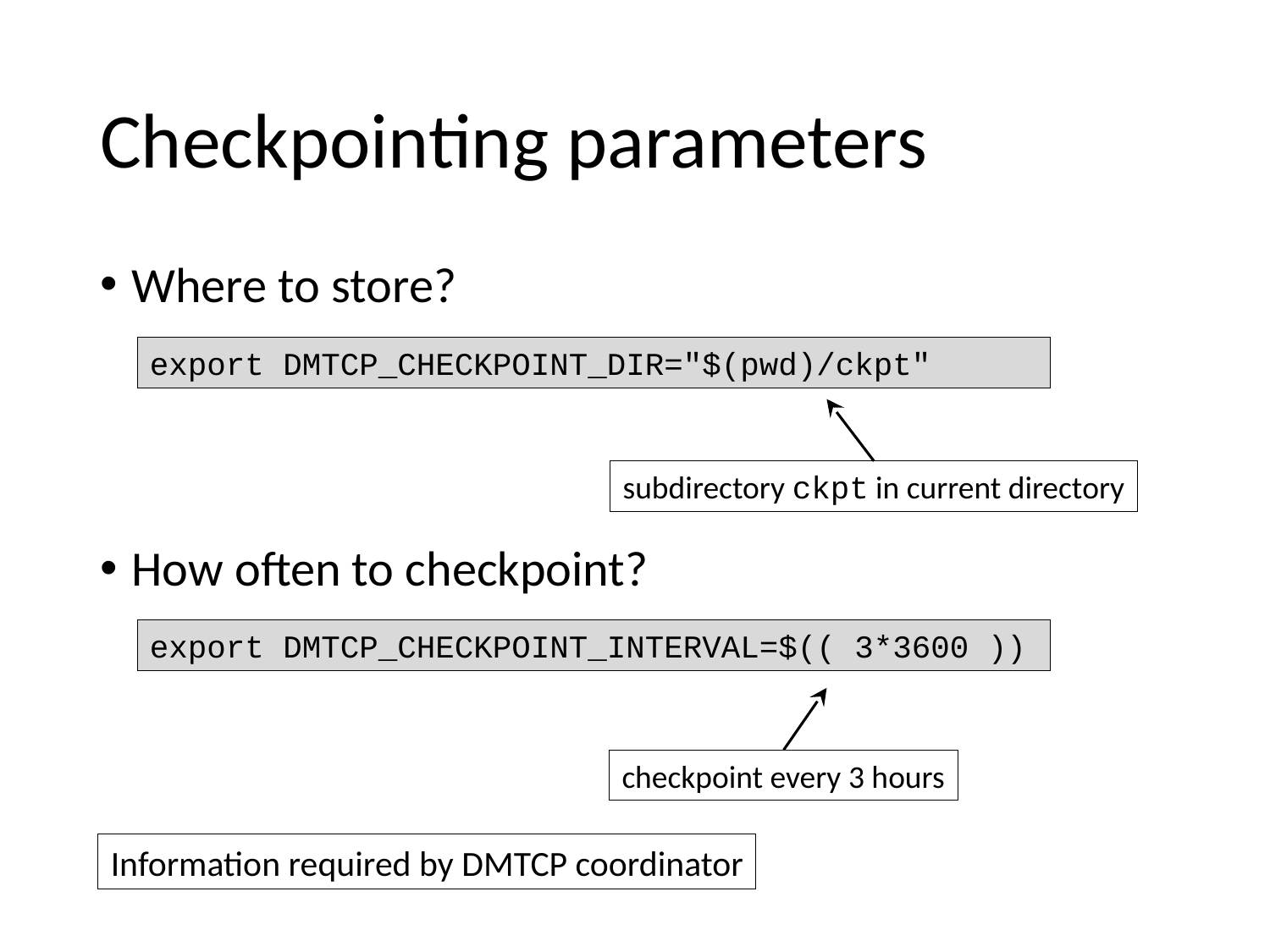

# Checkpointing parameters
Where to store?

How often to checkpoint?
export DMTCP_CHECKPOINT_DIR="$(pwd)/ckpt"
subdirectory ckpt in current directory
export DMTCP_CHECKPOINT_INTERVAL=$(( 3*3600 ))
checkpoint every 3 hours
Information required by DMTCP coordinator